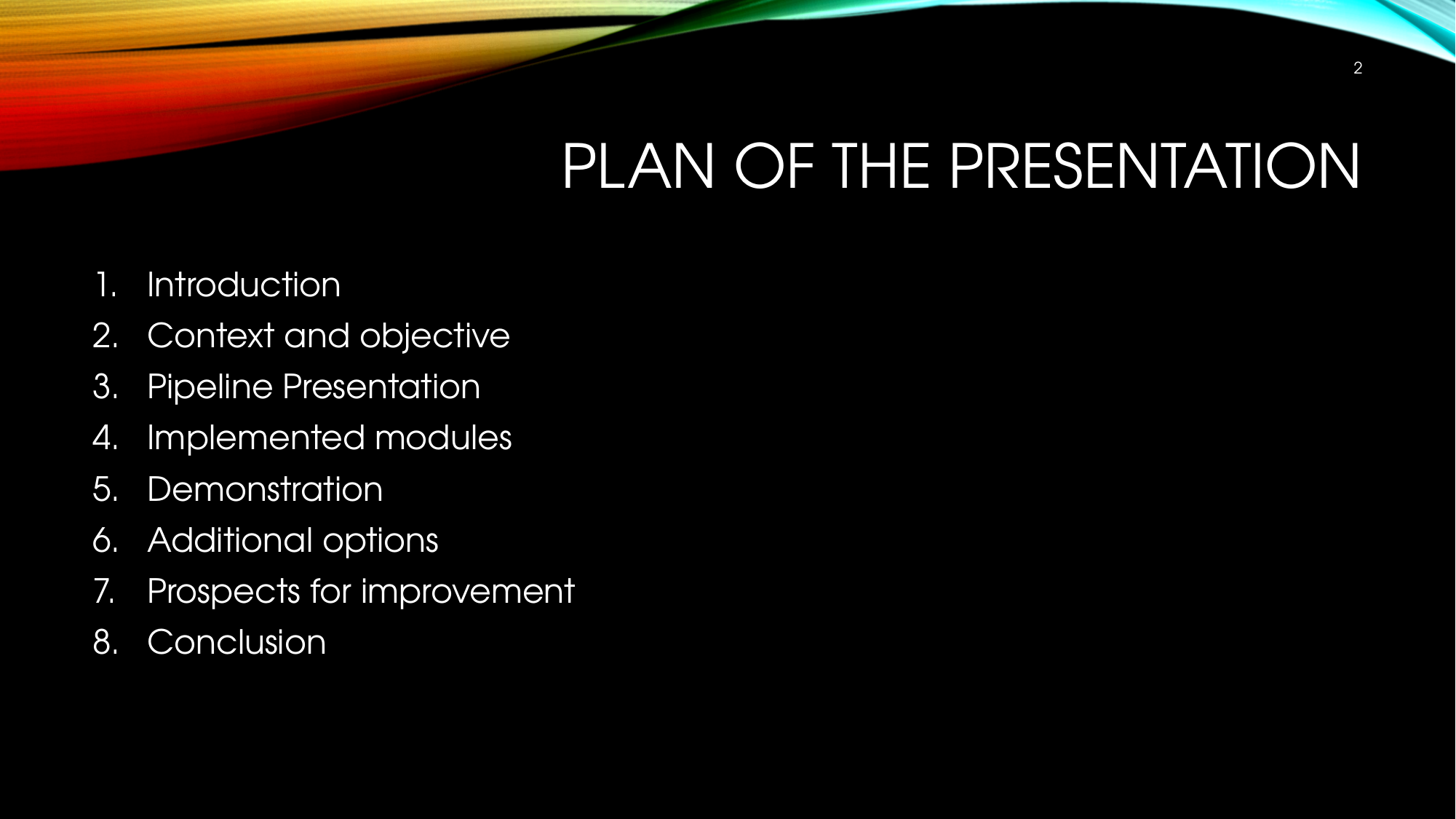

2
# Plan of the presentation
Introduction
Context and objective
Pipeline Presentation
Implemented modules
Demonstration
Additional options
Prospects for improvement
Conclusion